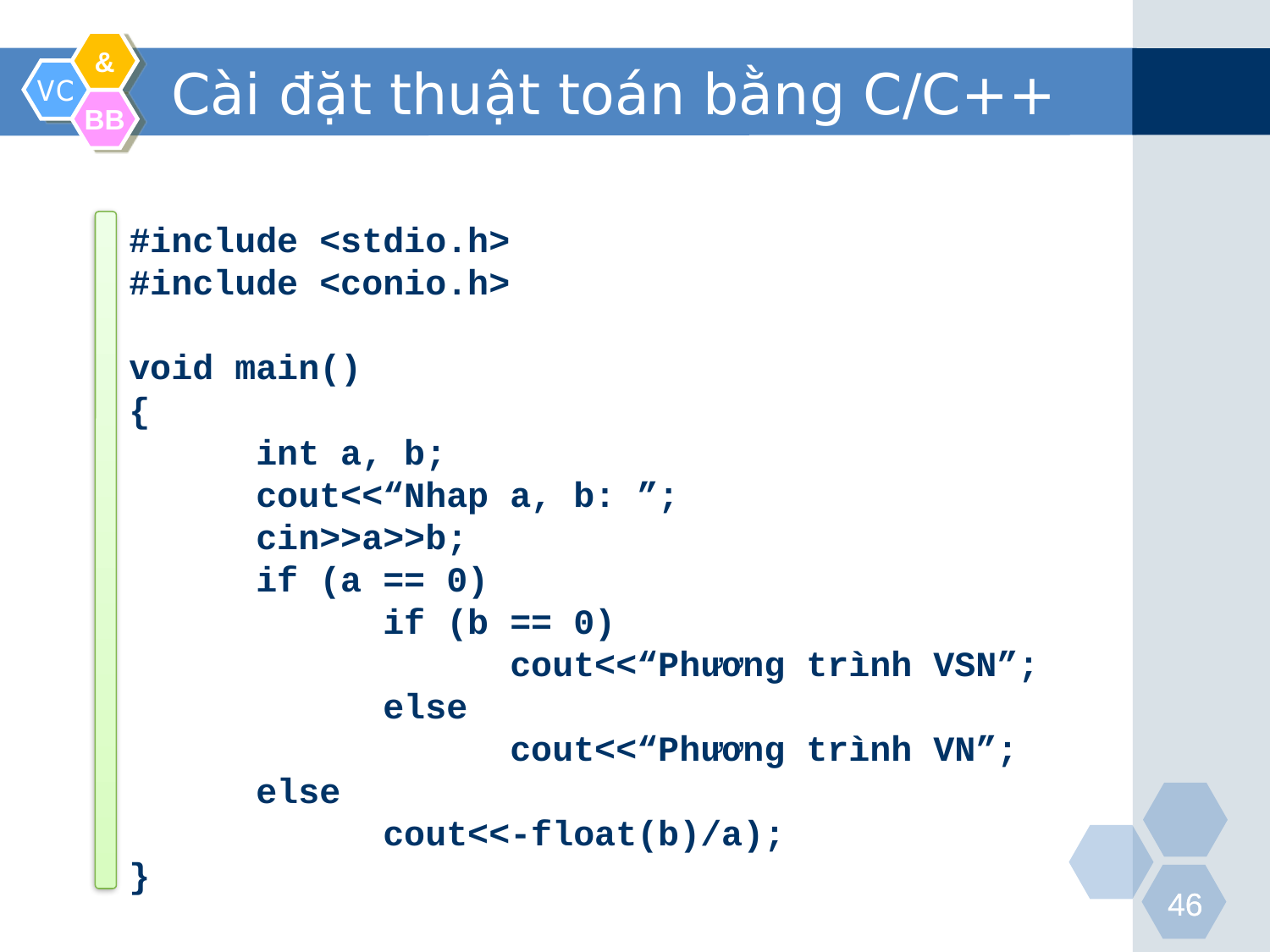

# Cài đặt thuật toán bằng C/C++

#include <stdio.h>
#include <conio.h>

void main()
{
	int a, b;
	cout<<“Nhap a, b: ”;
	cin>>a>>b;
	if (a == 0)
		if (b == 0)
			cout<<“Phương trình VSN”;
		else
			cout<<“Phương trình VN”;
	else
		cout<<-float(b)/a);
}